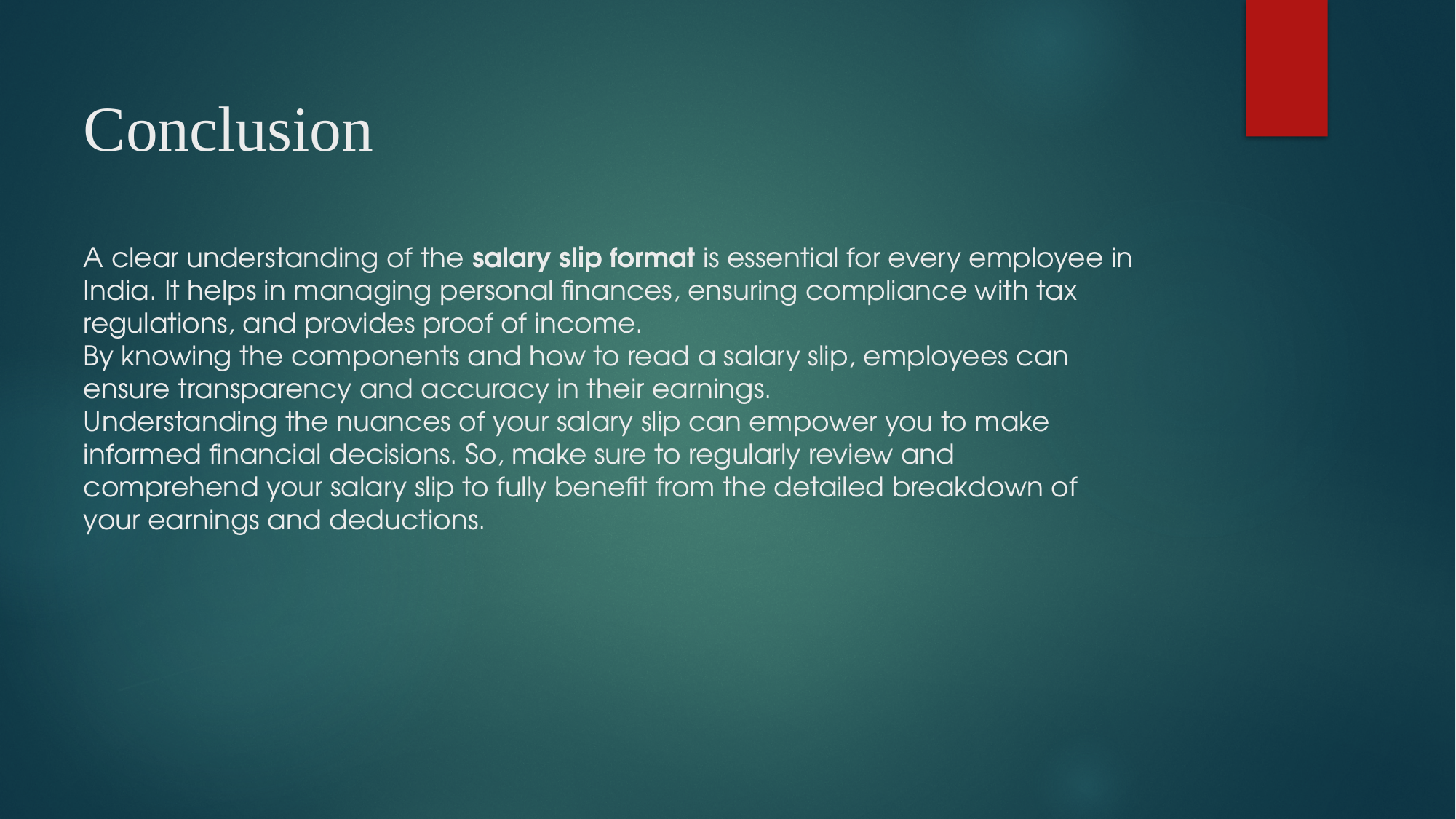

# Conclusion A clear understanding of the salary slip format is essential for every employee in India. It helps in managing personal finances, ensuring compliance with tax regulations, and provides proof of income.  By knowing the components and how to read a salary slip, employees can ensure transparency and accuracy in their earnings. Understanding the nuances of your salary slip can empower you to make informed financial decisions. So, make sure to regularly review and comprehend your salary slip to fully benefit from the detailed breakdown of your earnings and deductions.